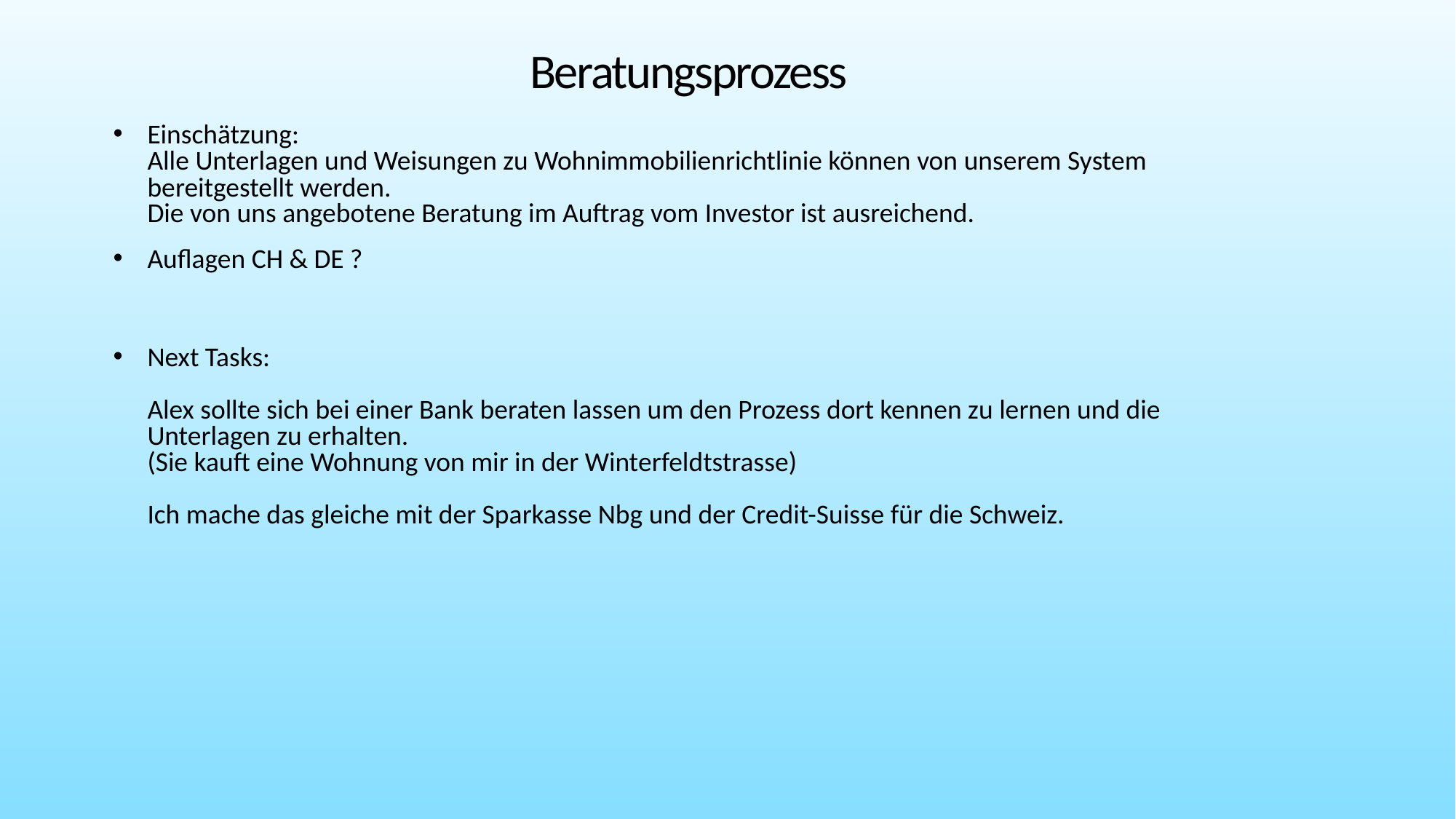

# Beratungsprozess
Einschätzung:
Alle Unterlagen und Weisungen zu Wohnimmobilienrichtlinie können von unserem System bereitgestellt werden.
Die von uns angebotene Beratung im Auftrag vom Investor ist ausreichend.
Auflagen CH & DE ?
Next Tasks:
Alex sollte sich bei einer Bank beraten lassen um den Prozess dort kennen zu lernen und die Unterlagen zu erhalten.
(Sie kauft eine Wohnung von mir in der Winterfeldtstrasse)
Ich mache das gleiche mit der Sparkasse Nbg und der Credit-Suisse für die Schweiz.